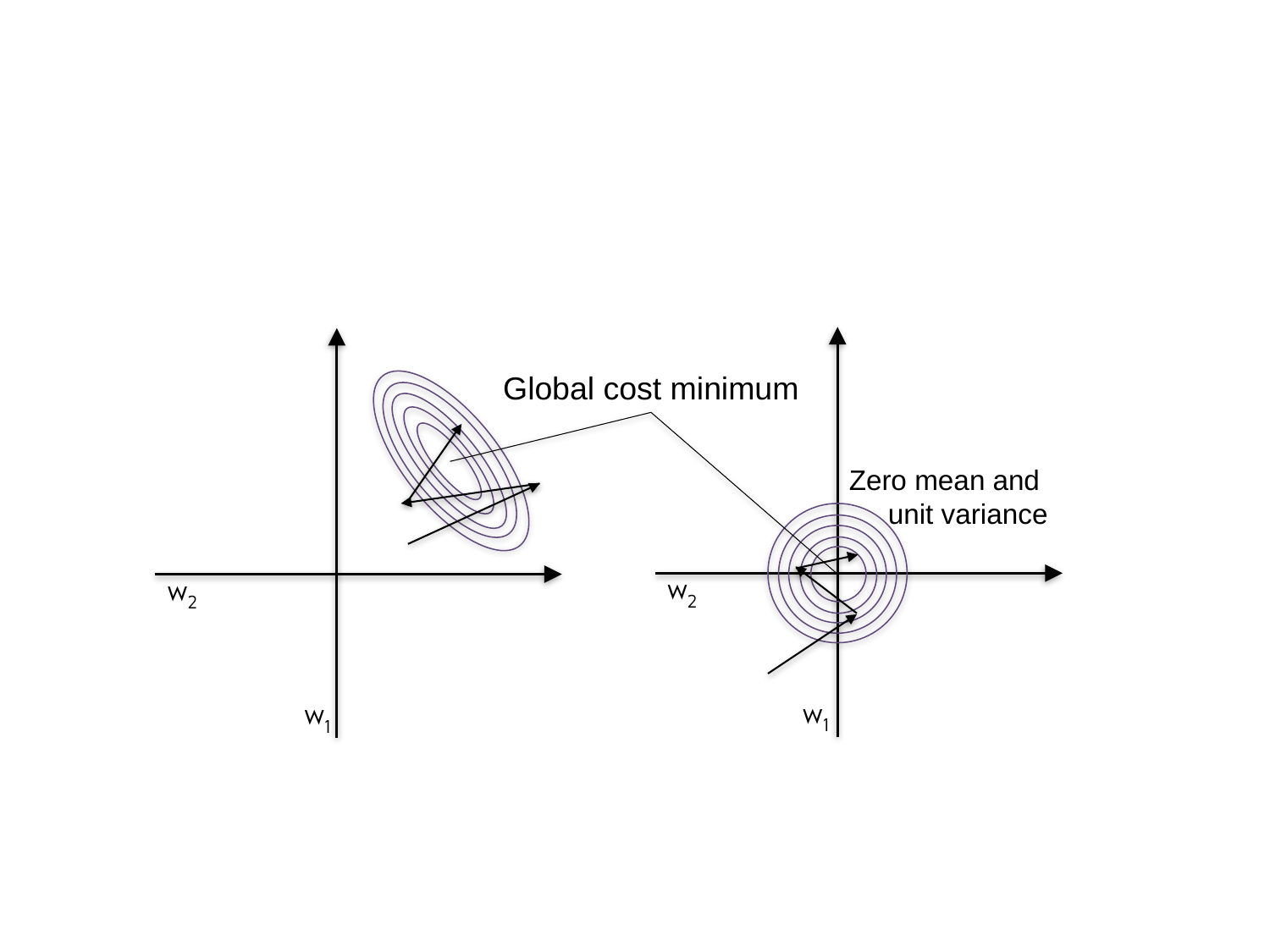

Global cost minimum

Zero mean and
     unit variance

w2
w2
w1
w1